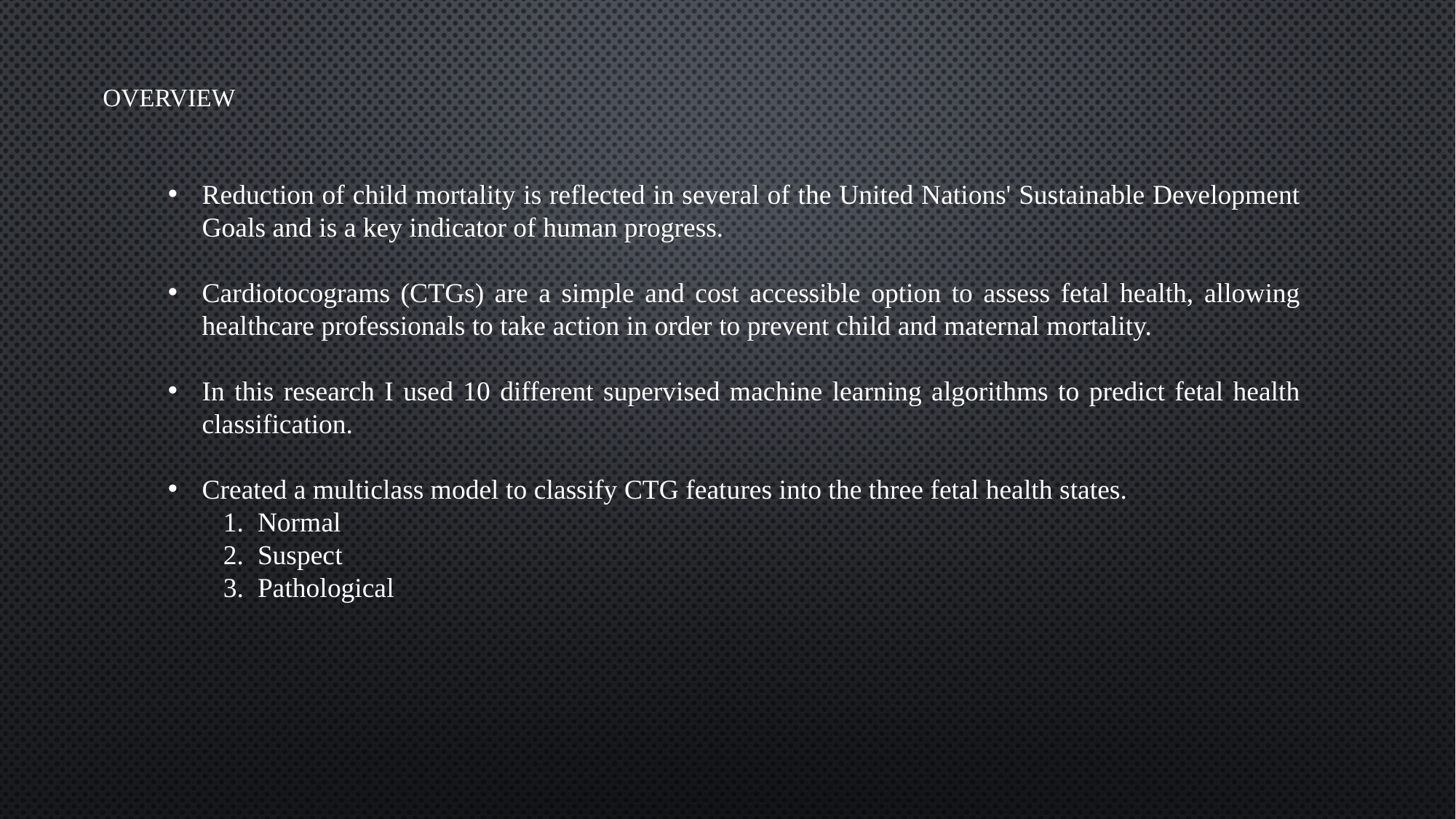

# Overview
Reduction of child mortality is reflected in several of the United Nations' Sustainable Development Goals and is a key indicator of human progress.

Cardiotocograms (CTGs) are a simple and cost accessible option to assess fetal health, allowing healthcare professionals to take action in order to prevent child and maternal mortality.

In this research I used 10 different supervised machine learning algorithms to predict fetal health classification.

Created a multiclass model to classify CTG features into the three fetal health states.
        1.  Normal
        2.  Suspect
        3.  Pathological